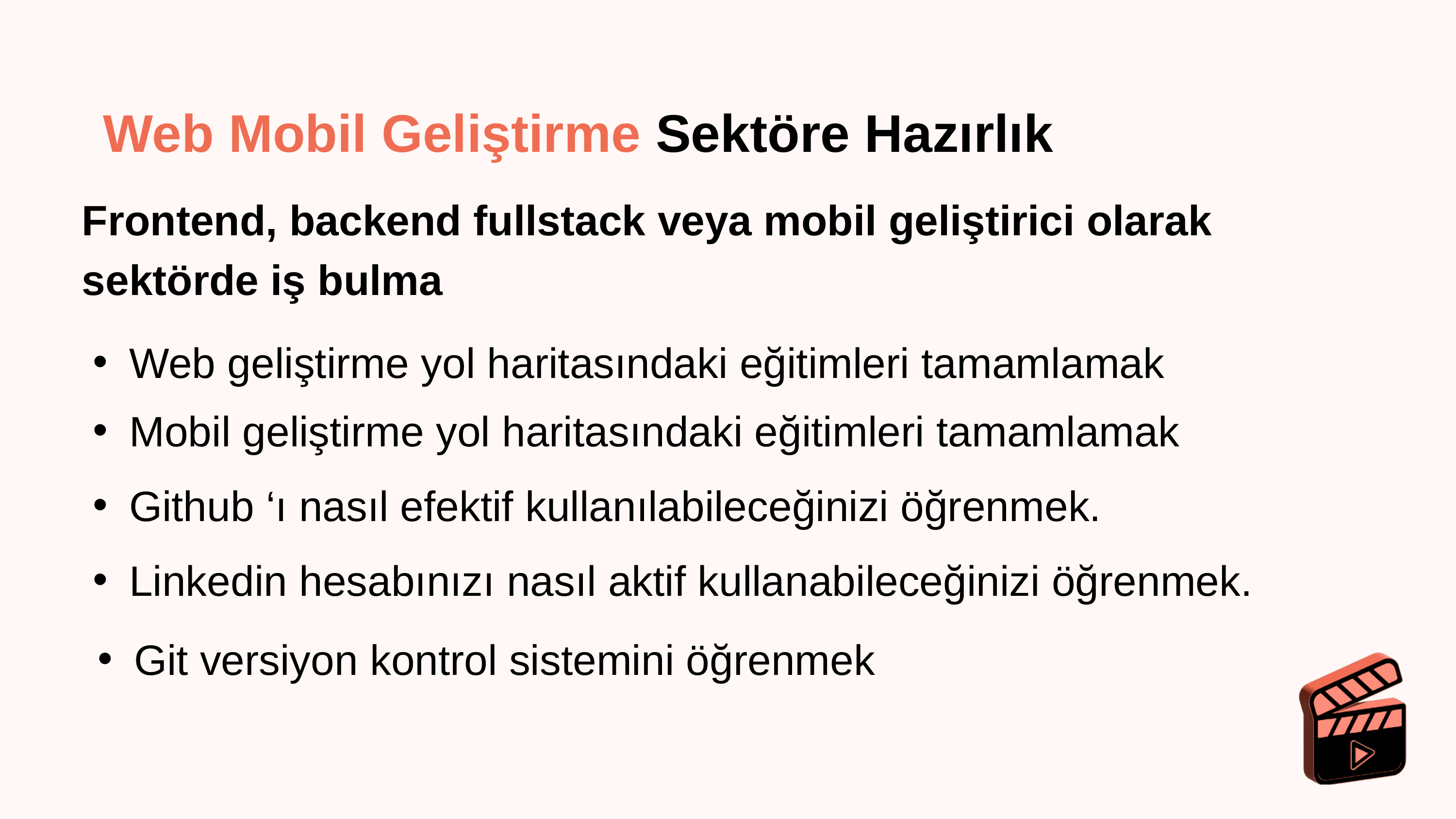

Web Mobil Geliştirme Sektöre Hazırlık
Frontend, backend fullstack veya mobil geliştirici olarak
sektörde iş bulma
Web geliştirme yol haritasındaki eğitimleri tamamlamak
Mobil geliştirme yol haritasındaki eğitimleri tamamlamak
Github ‘ı nasıl efektif kullanılabileceğinizi öğrenmek.
Linkedin hesabınızı nasıl aktif kullanabileceğinizi öğrenmek.
Git versiyon kontrol sistemini öğrenmek